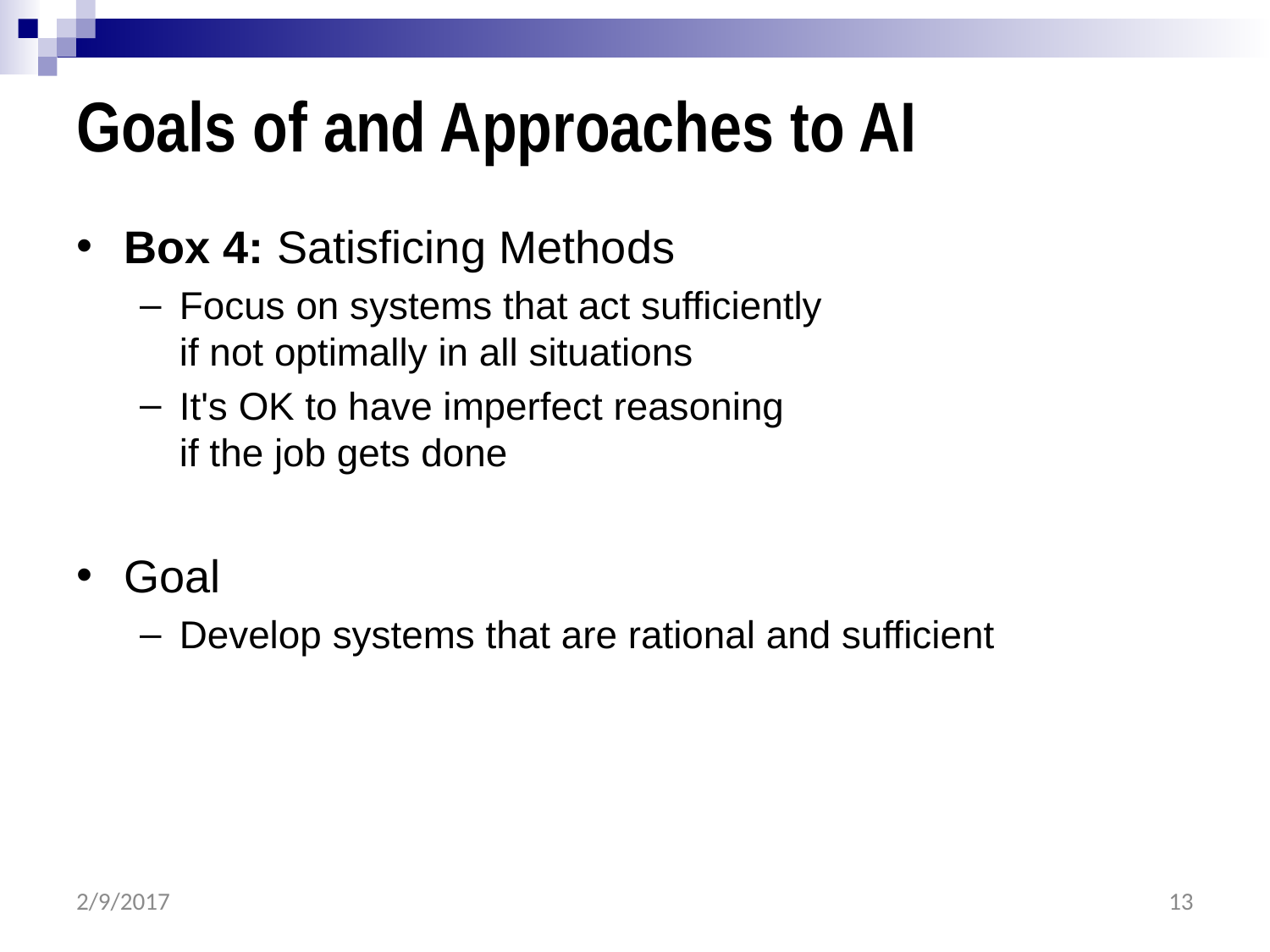

# Goals of and Approaches to AI
Box 4: Satisficing Methods
Focus on systems that act sufficiently
if not optimally in all situations
It's OK to have imperfect reasoning
if the job gets done

Goal
Develop systems that are rational and sufficient
2/9/2017
13